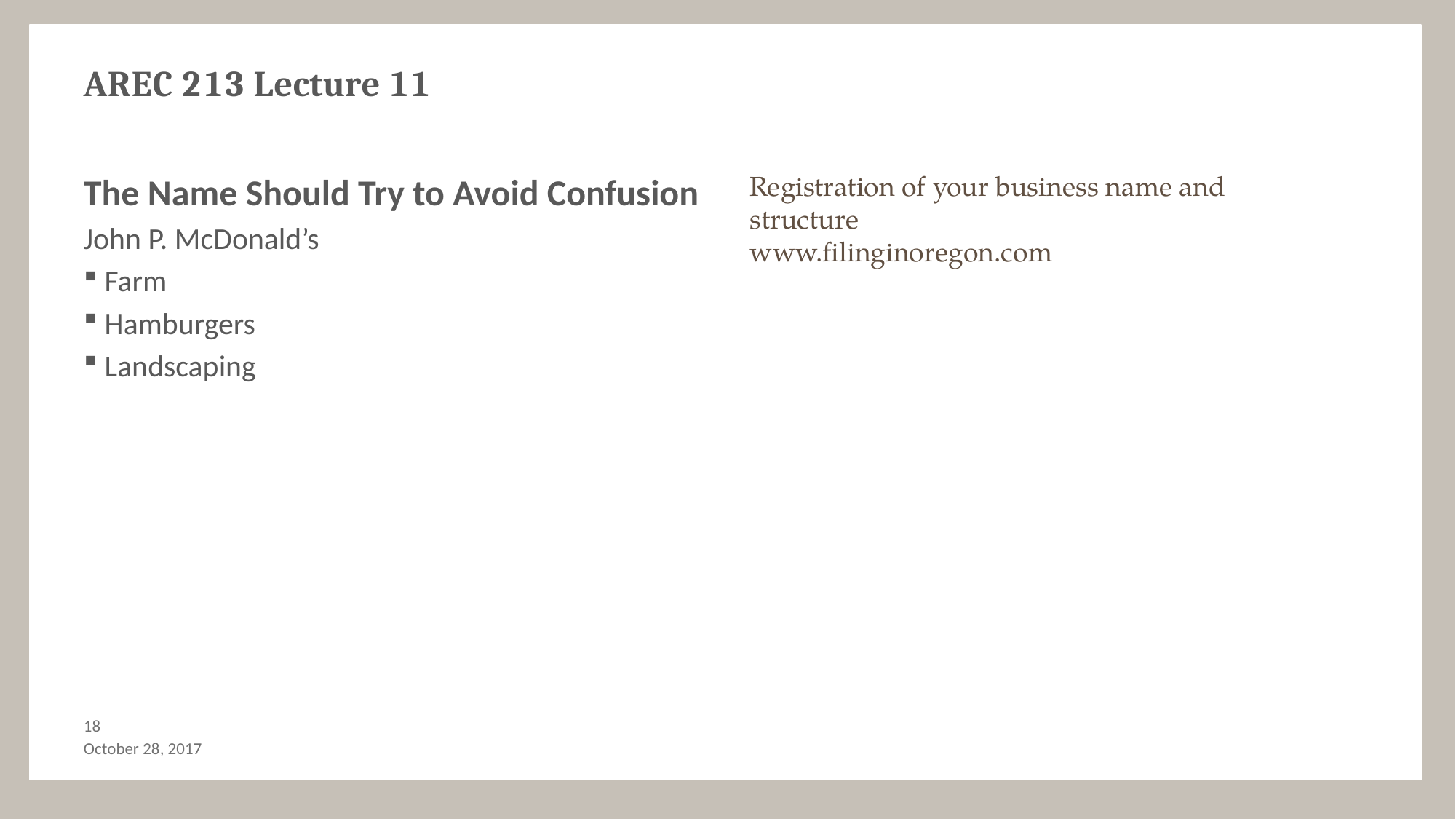

# AREC 213 Lecture 11
The Name Should Try to Avoid Confusion
John P. McDonald’s
 Farm
 Hamburgers
 Landscaping

Registration of your business name and structure
www.filinginoregon.com

18
October 28, 2017